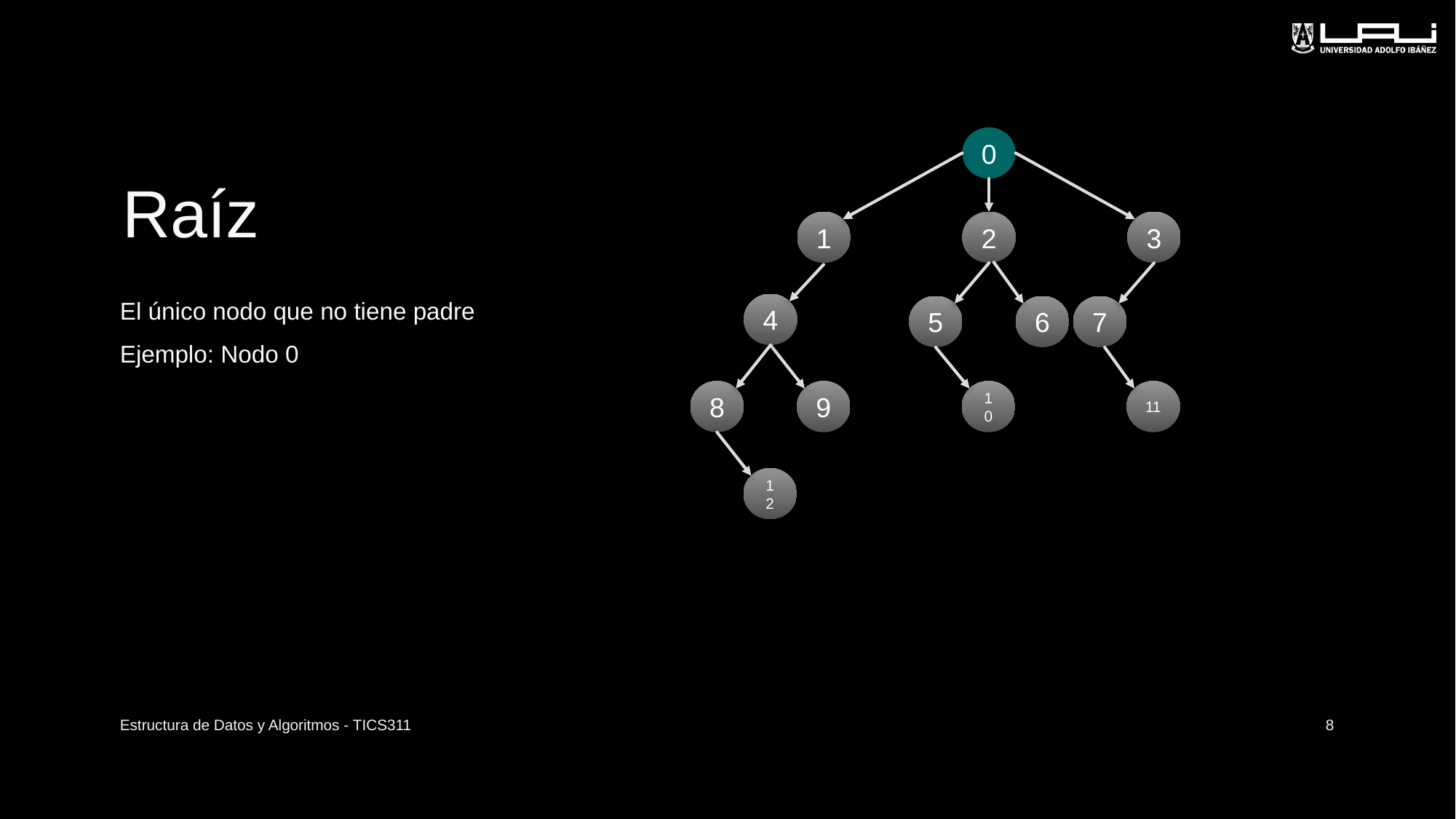

# Raíz
0
1
2
3
El único nodo que no tiene padre
Ejemplo: Nodo 0
4
5
6
7
8
9
10
11
12
Estructura de Datos y Algoritmos - TICS311
8